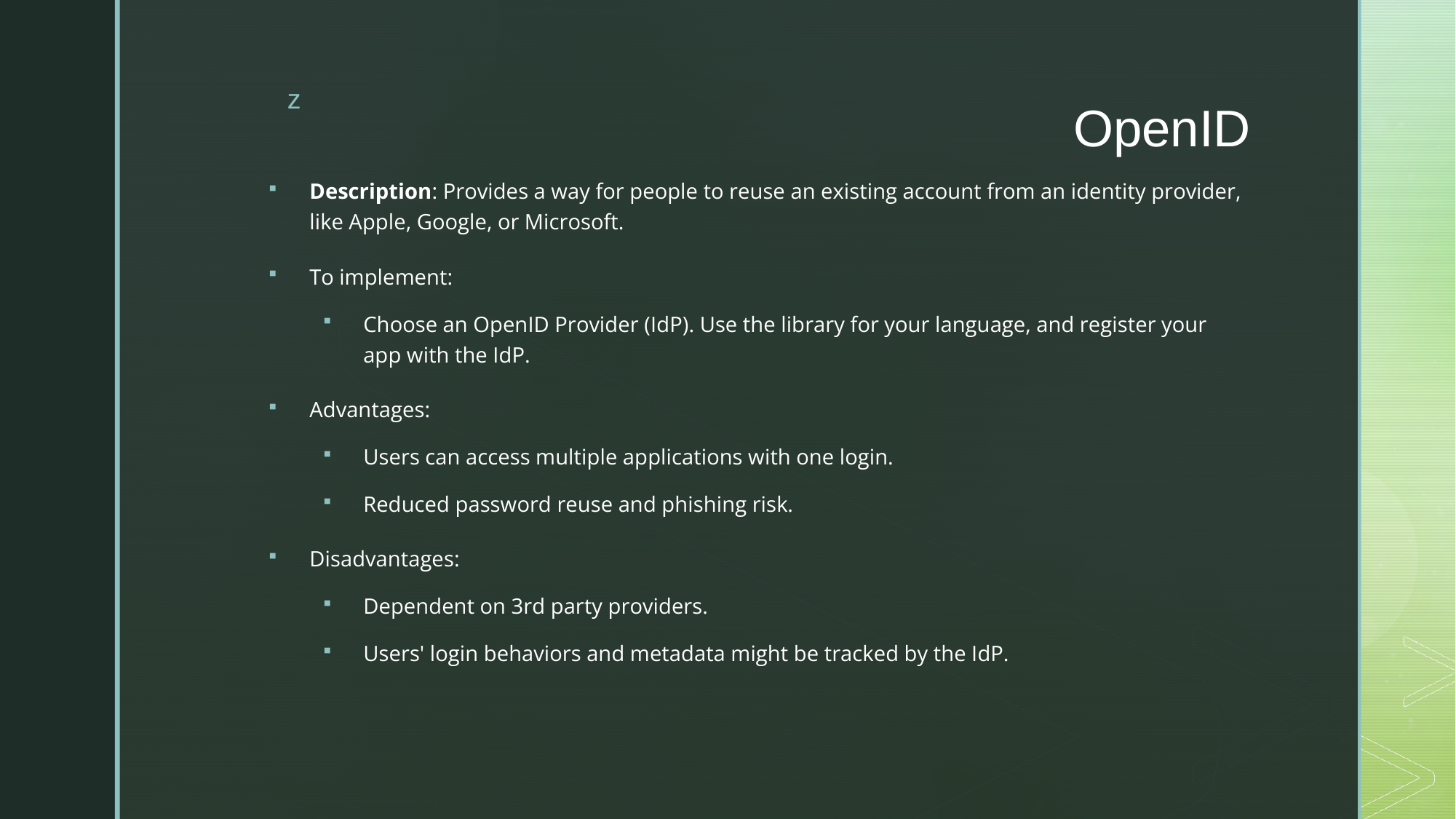

# OpenID
Description: Provides a way for people to reuse an existing account from an identity provider, like Apple, Google, or Microsoft.
To implement:
Choose an OpenID Provider (IdP). Use the library for your language, and register your app with the IdP.
Advantages:
Users can access multiple applications with one login.
Reduced password reuse and phishing risk.
Disadvantages:
Dependent on 3rd party providers.
Users' login behaviors and metadata might be tracked by the IdP.